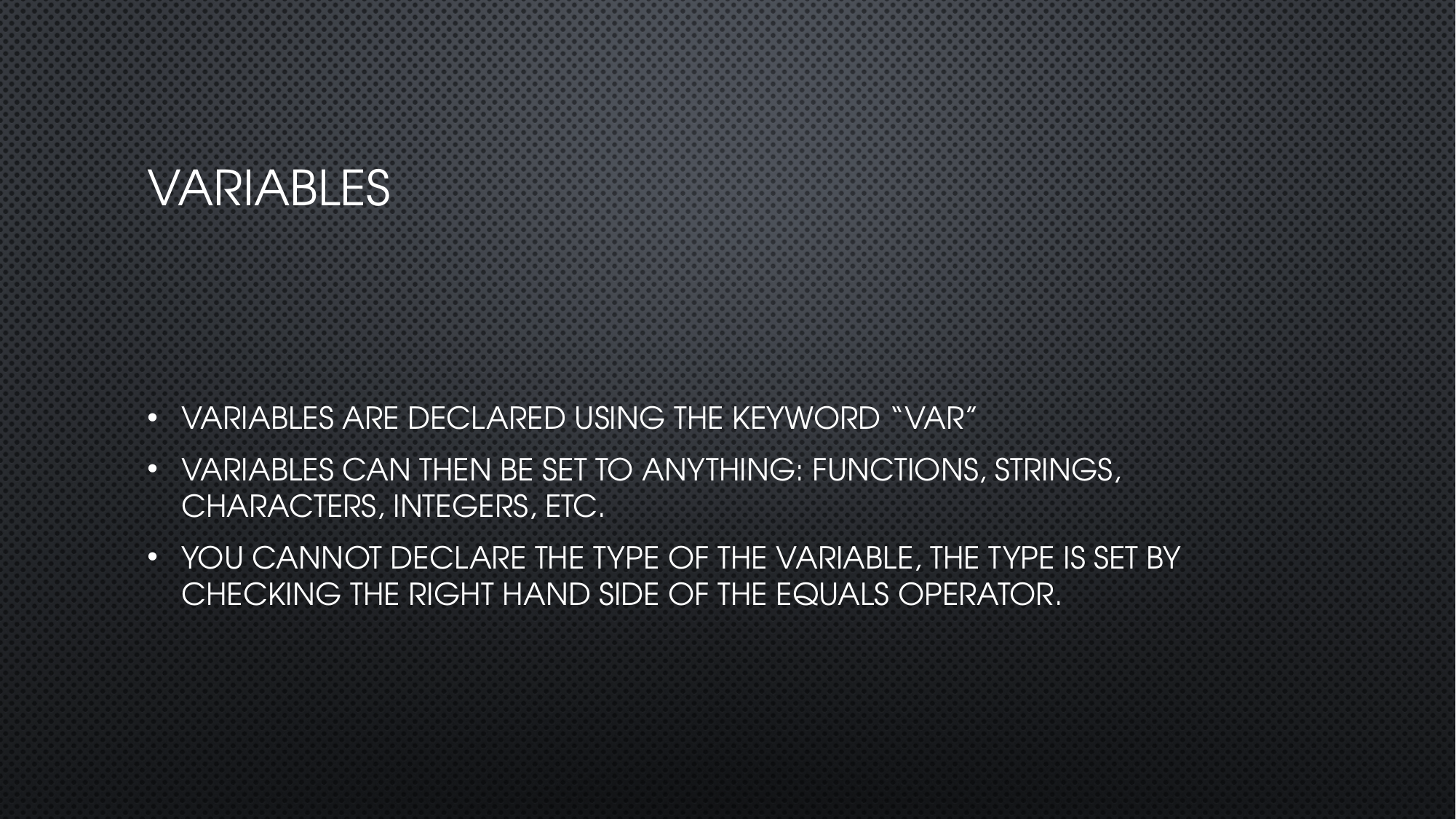

# Variables
Variables are declared using the keyword “var”
Variables can then be set to anything: functions, strings, characters, integers, etc.
You cannot declare the type of the variable, the type is set by checking the right hand side of the equals operator.